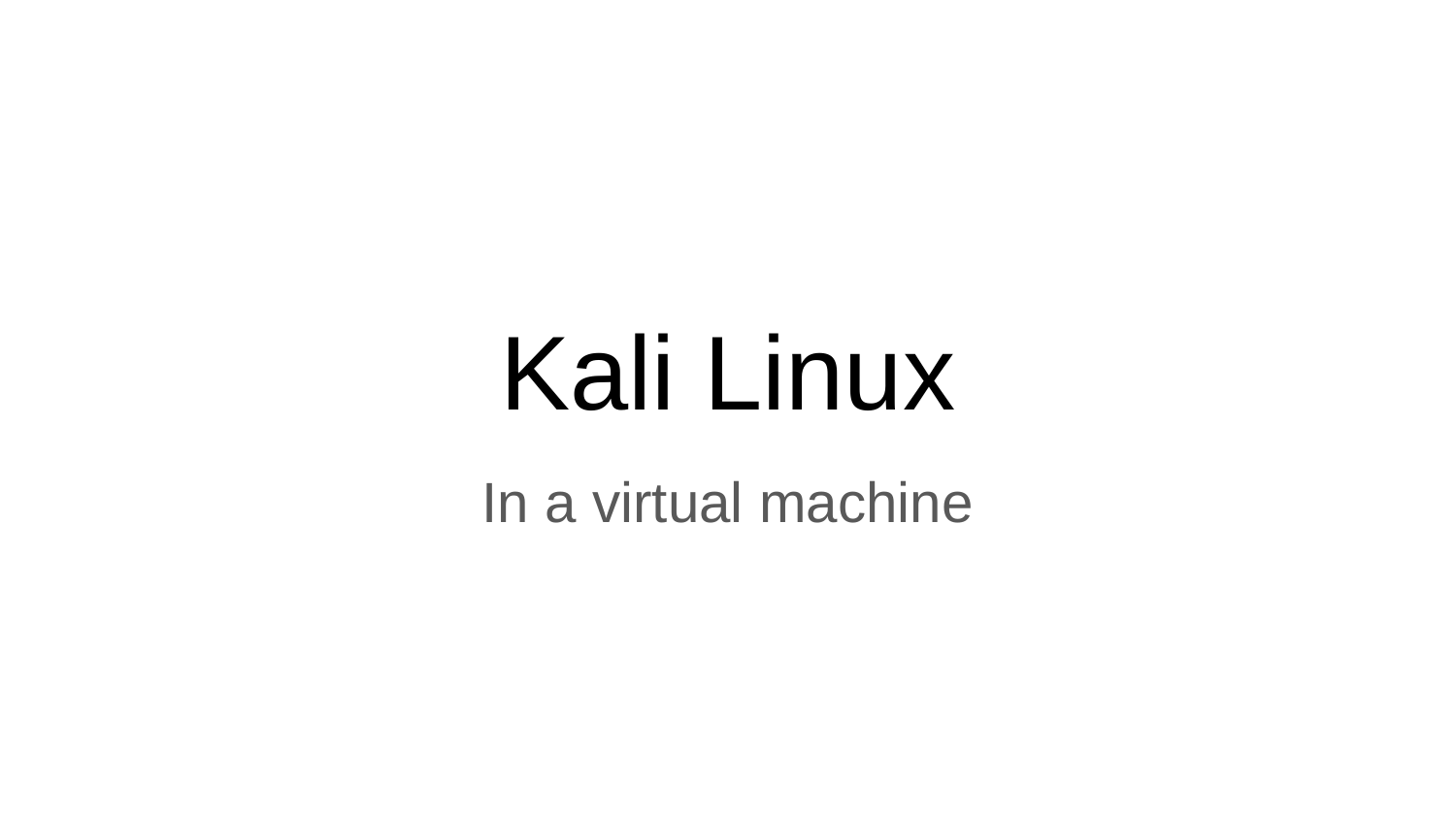

# Kali Linux
In a virtual machine